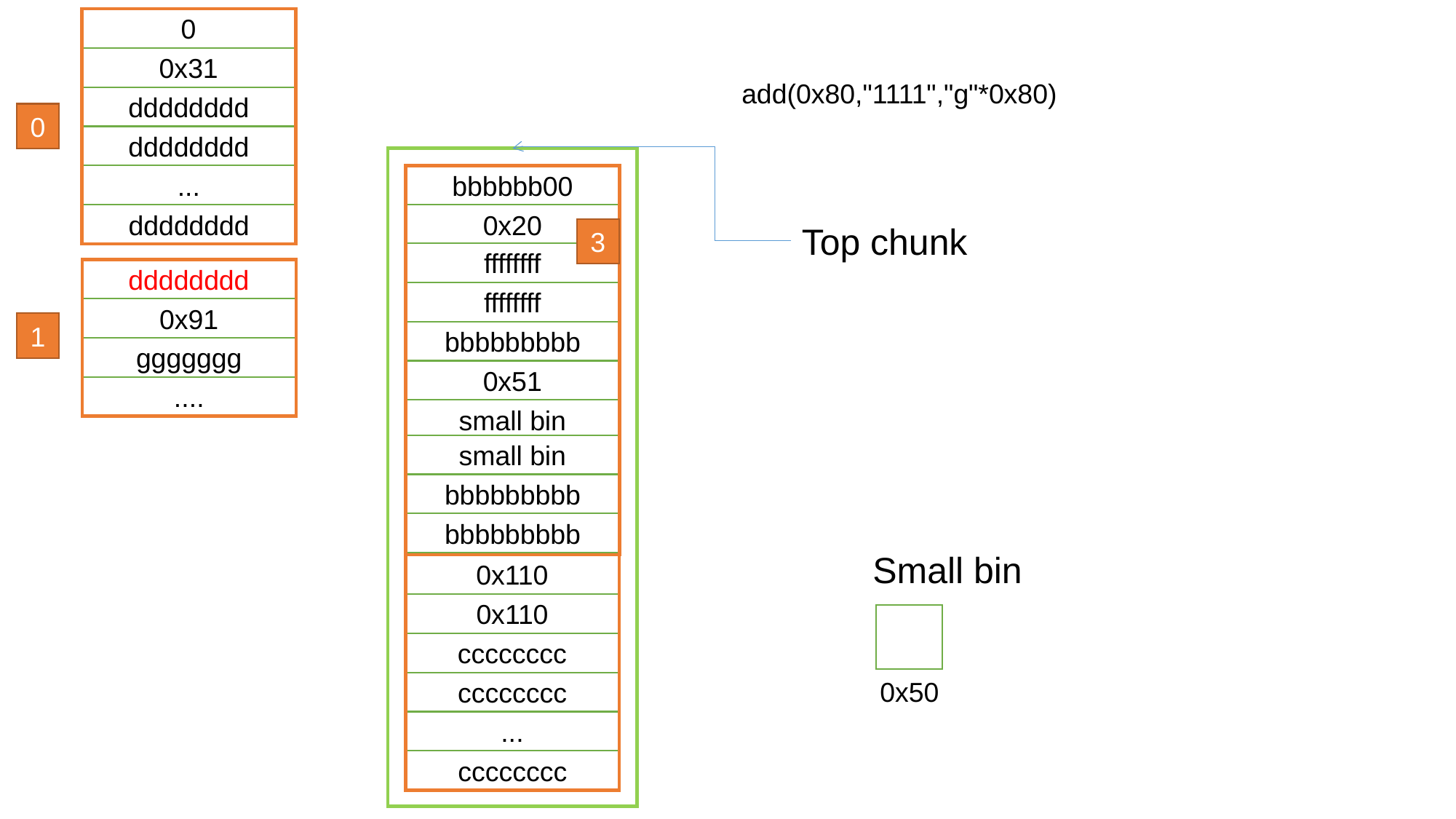

0
0x31
dddddddd
dddddddd
...
dddddddd

add(0x80,"1111","g"*0x80)
0

bbbbbb00

0x20
ffffffff
ffffffff
bbbbbbbbb
0x51
small bin
small bin
bbbbbbbbb
bbbbbbbbb
Top chunk
3
dddddddd
0x91
ggggggg
....

1
Small bin
0x110
0x110
cccccccc
cccccccc
...
cccccccc

0x50